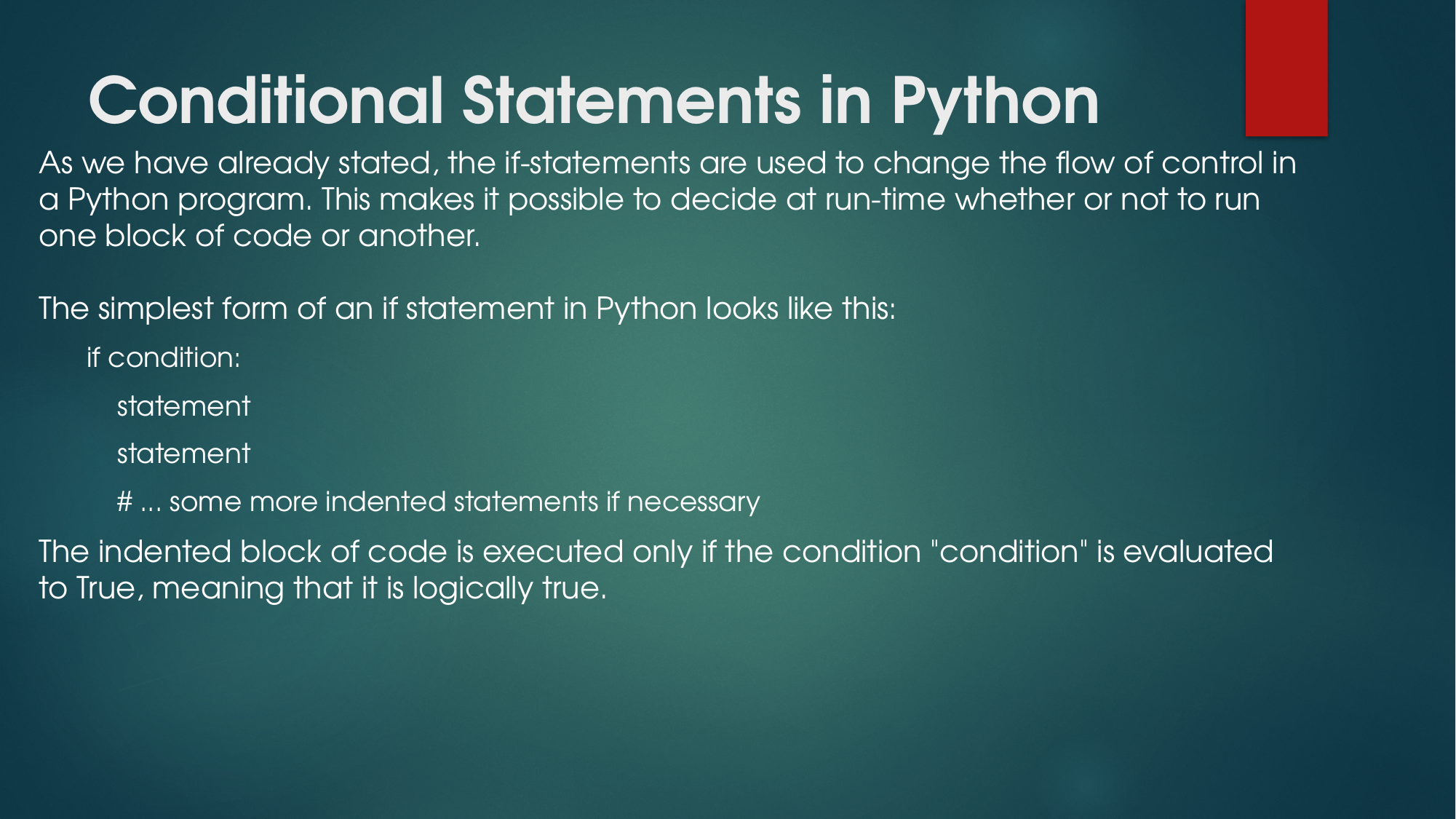

# Conditional Statements in Python
As we have already stated, the if-statements are used to change the flow of control in a Python program. This makes it possible to decide at run-time whether or not to run one block of code or another. 
The simplest form of an if statement in Python looks like this:
if condition:
    statement
    statement
    # ... some more indented statements if necessary
The indented block of code is executed only if the condition "condition" is evaluated to True, meaning that it is logically true.